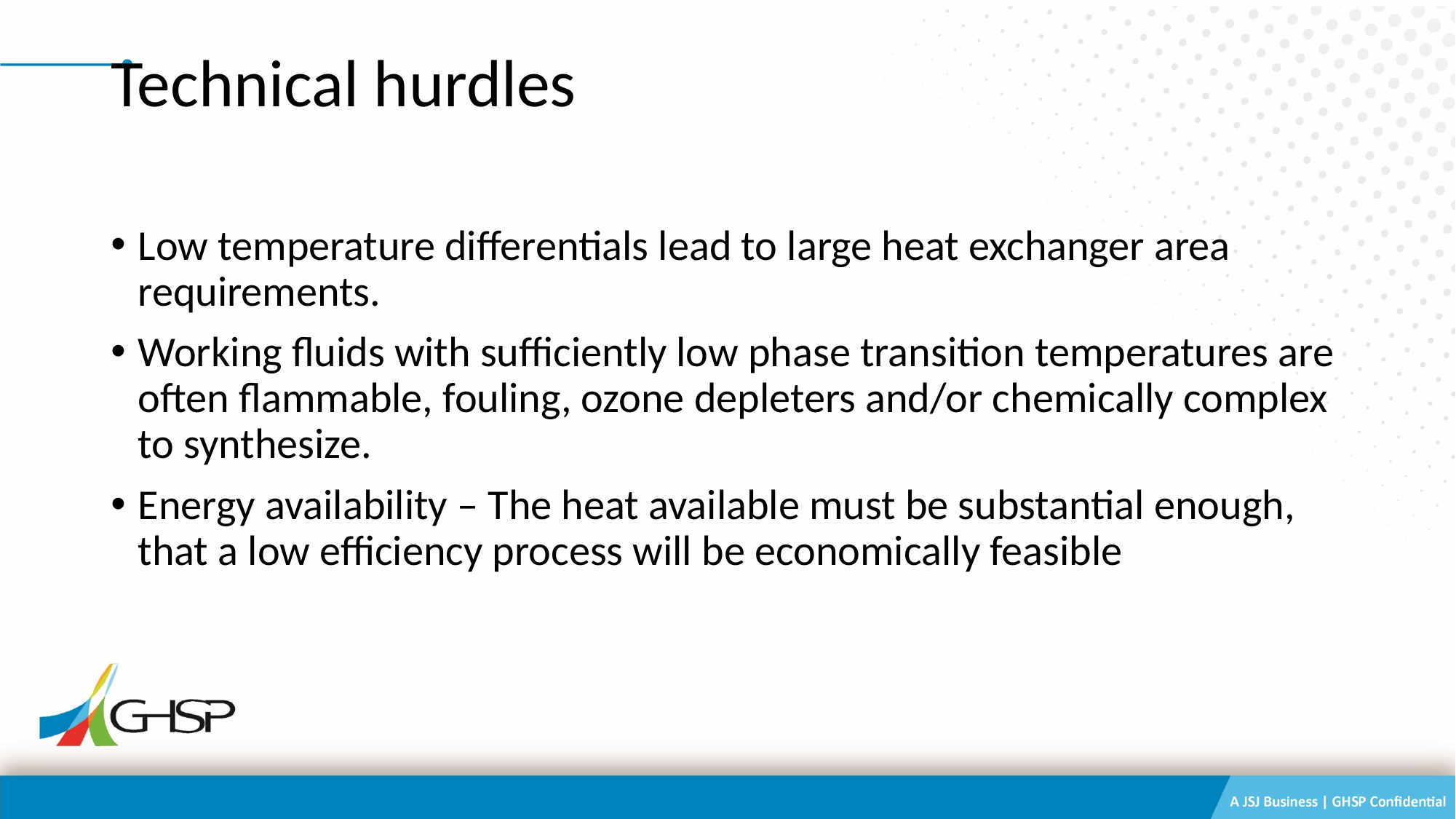

# Technical hurdles
Low temperature differentials lead to large heat exchanger area requirements.
Working fluids with sufficiently low phase transition temperatures are often flammable, fouling, ozone depleters and/or chemically complex to synthesize.
Energy availability – The heat available must be substantial enough, that a low efficiency process will be economically feasible